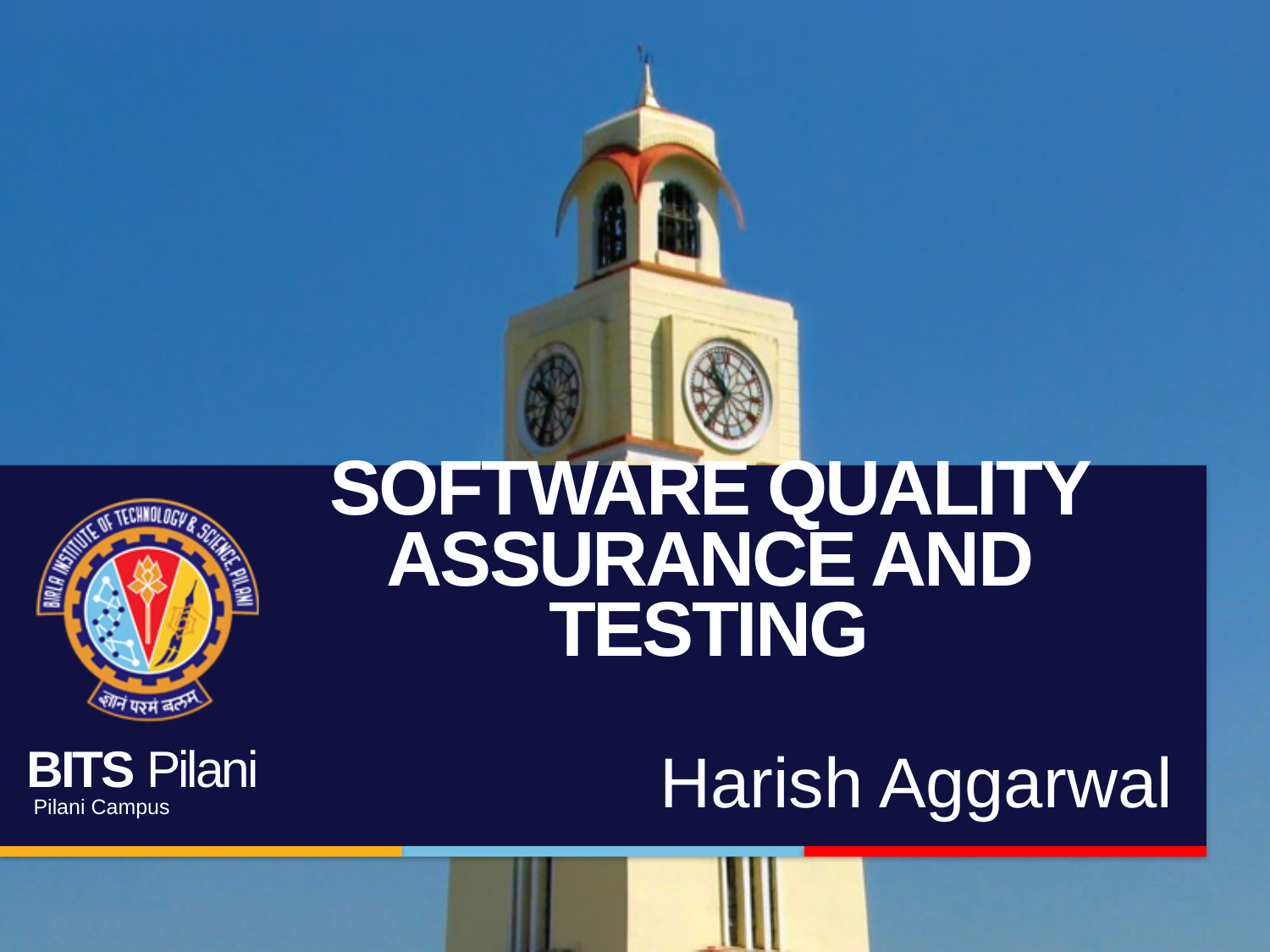

# Software Quality Assurance and Testing

Harish Aggarwal